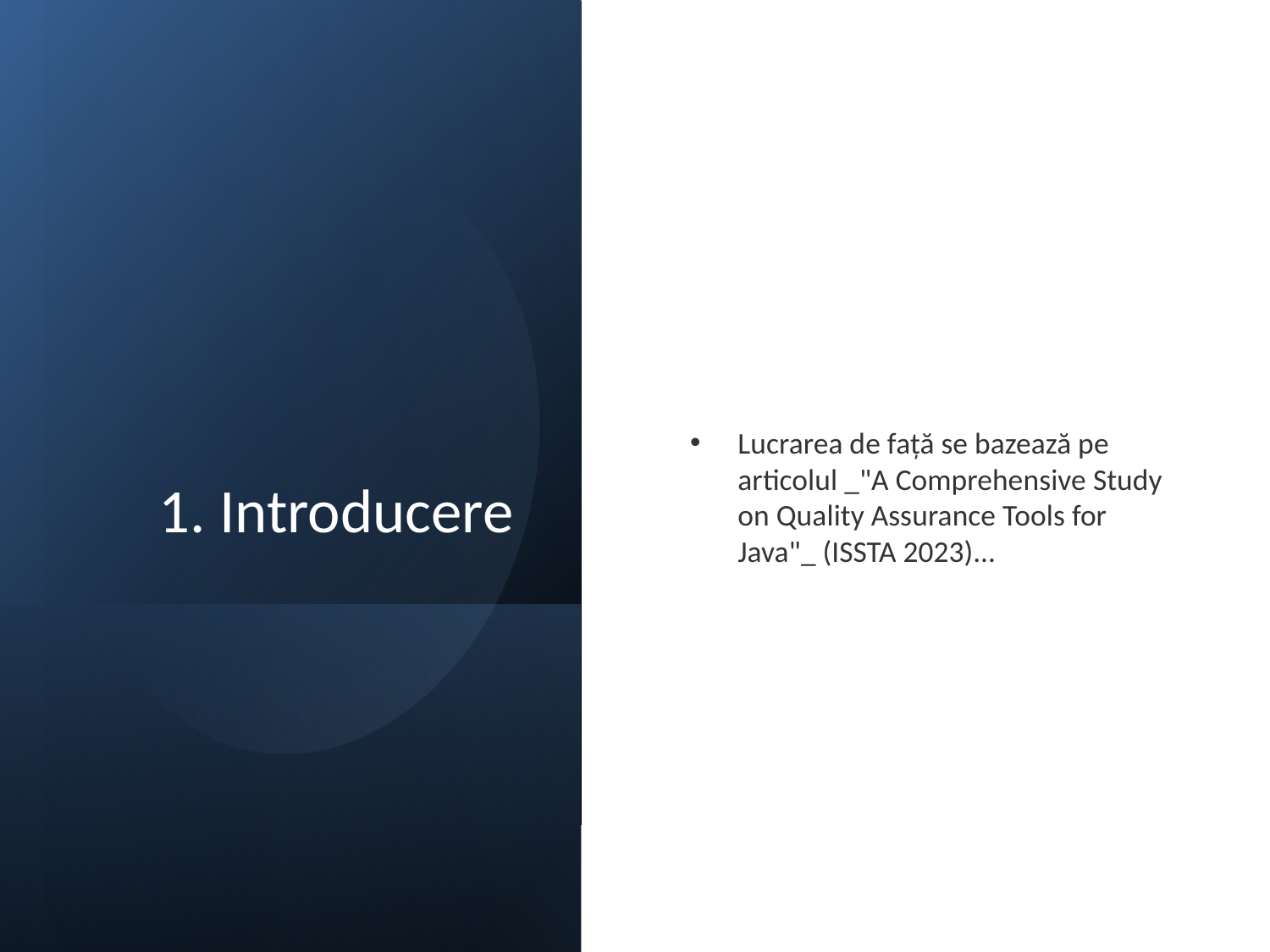

# 1. Introducere

Lucrarea de față se bazează pe articolul _"A Comprehensive Study on Quality Assurance Tools for Java"_ (ISSTA 2023)...